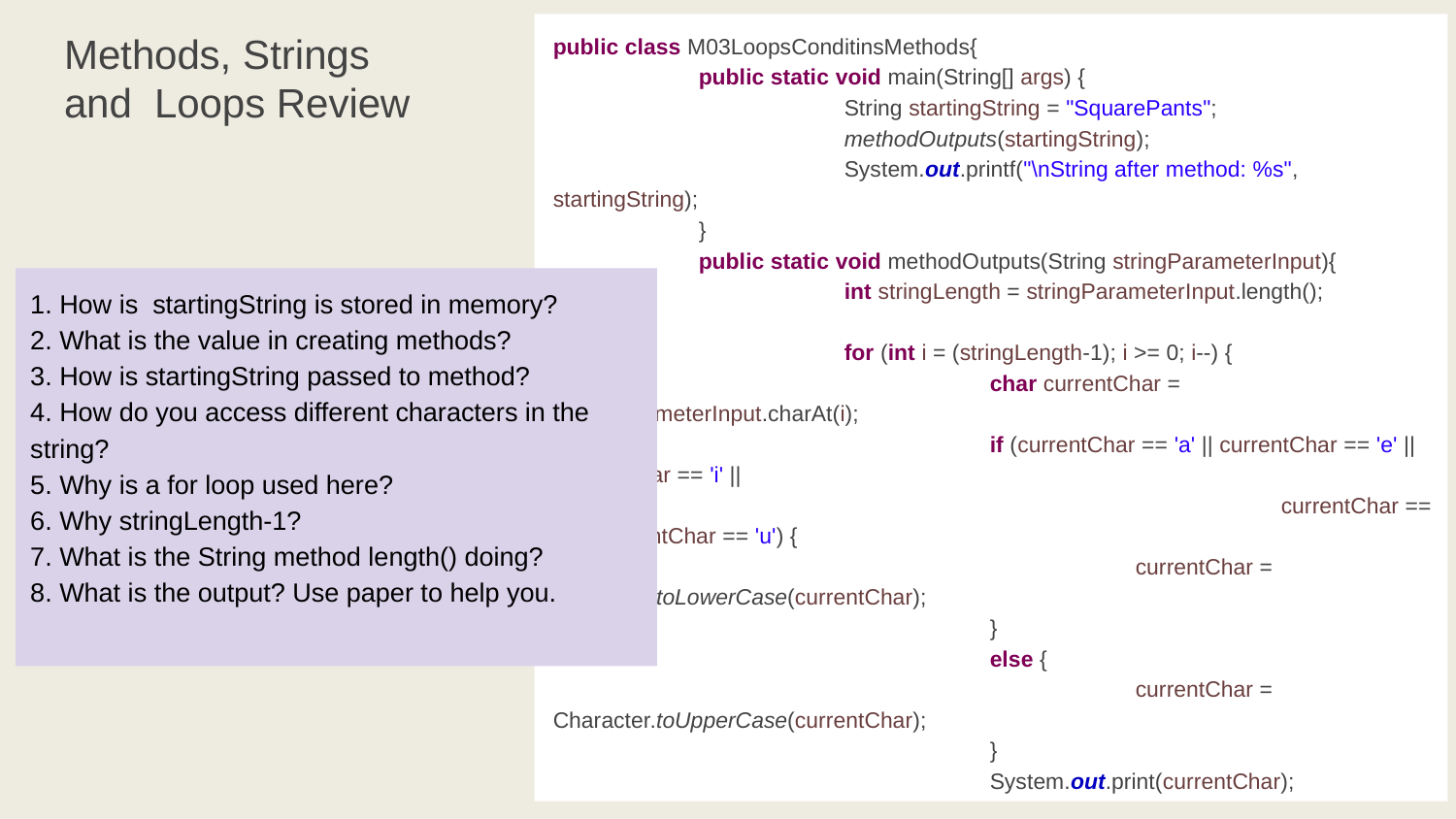

# Methods, Strings and  Loops Review
public class M03LoopsConditinsMethods{
	public static void main(String[] args) {
		String startingString = "SquarePants";
		methodOutputs(startingString);
		System.out.printf("\nString after method: %s", startingString);
	}
	public static void methodOutputs(String stringParameterInput){
		int stringLength = stringParameterInput.length();

		for (int i = (stringLength-1); i >= 0; i--) {
			char currentChar = stringParameterInput.charAt(i);
			if (currentChar == 'a' || currentChar == 'e' || currentChar == 'i' ||
					currentChar == 'o' || currentChar == 'u') {
				currentChar = Character.toLowerCase(currentChar);
			}
			else {
				currentChar = Character.toUpperCase(currentChar);
			}
			System.out.print(currentChar);
		}
	}
}

1. How is  startingString is stored in memory?
2. What is the value in creating methods?
3. How is startingString passed to method?
4. How do you access different characters in the string?
5. Why is a for loop used here?
6. Why stringLength-1?
7. What is the String method length() doing?
8. What is the output? Use paper to help you.